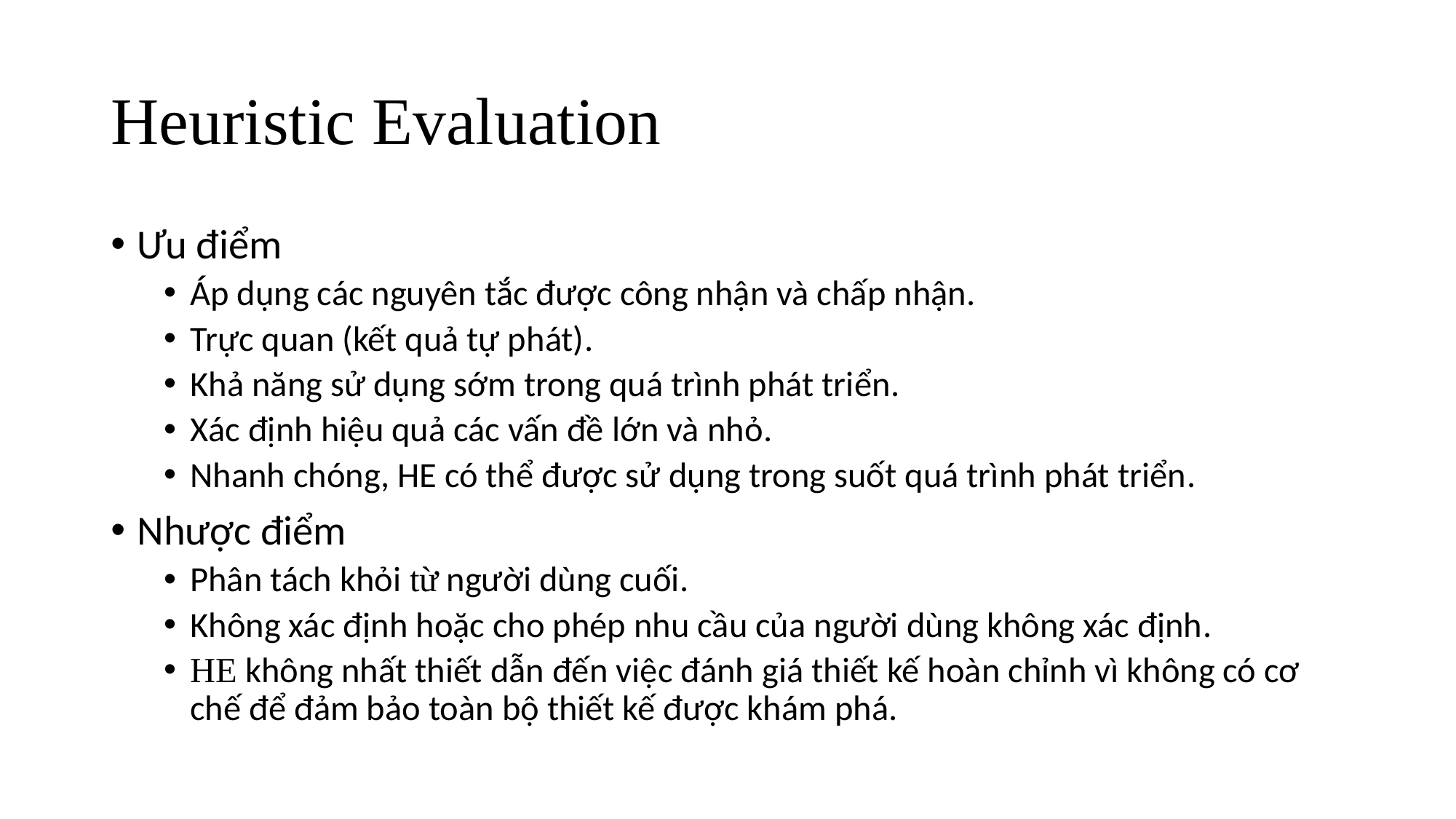

# Heuristic Evaluation
Ưu điểm
Áp dụng các nguyên tắc được công nhận và chấp nhận.
Trực quan (kết quả tự phát).
Khả năng sử dụng sớm trong quá trình phát triển.
Xác định hiệu quả các vấn đề lớn và nhỏ.
Nhanh chóng, HE có thể được sử dụng trong suốt quá trình phát triển.
Nhược điểm
Phân tách khỏi từ người dùng cuối.
Không xác định hoặc cho phép nhu cầu của người dùng không xác định.
HE không nhất thiết dẫn đến việc đánh giá thiết kế hoàn chỉnh vì không có cơ chế để đảm bảo toàn bộ thiết kế được khám phá.